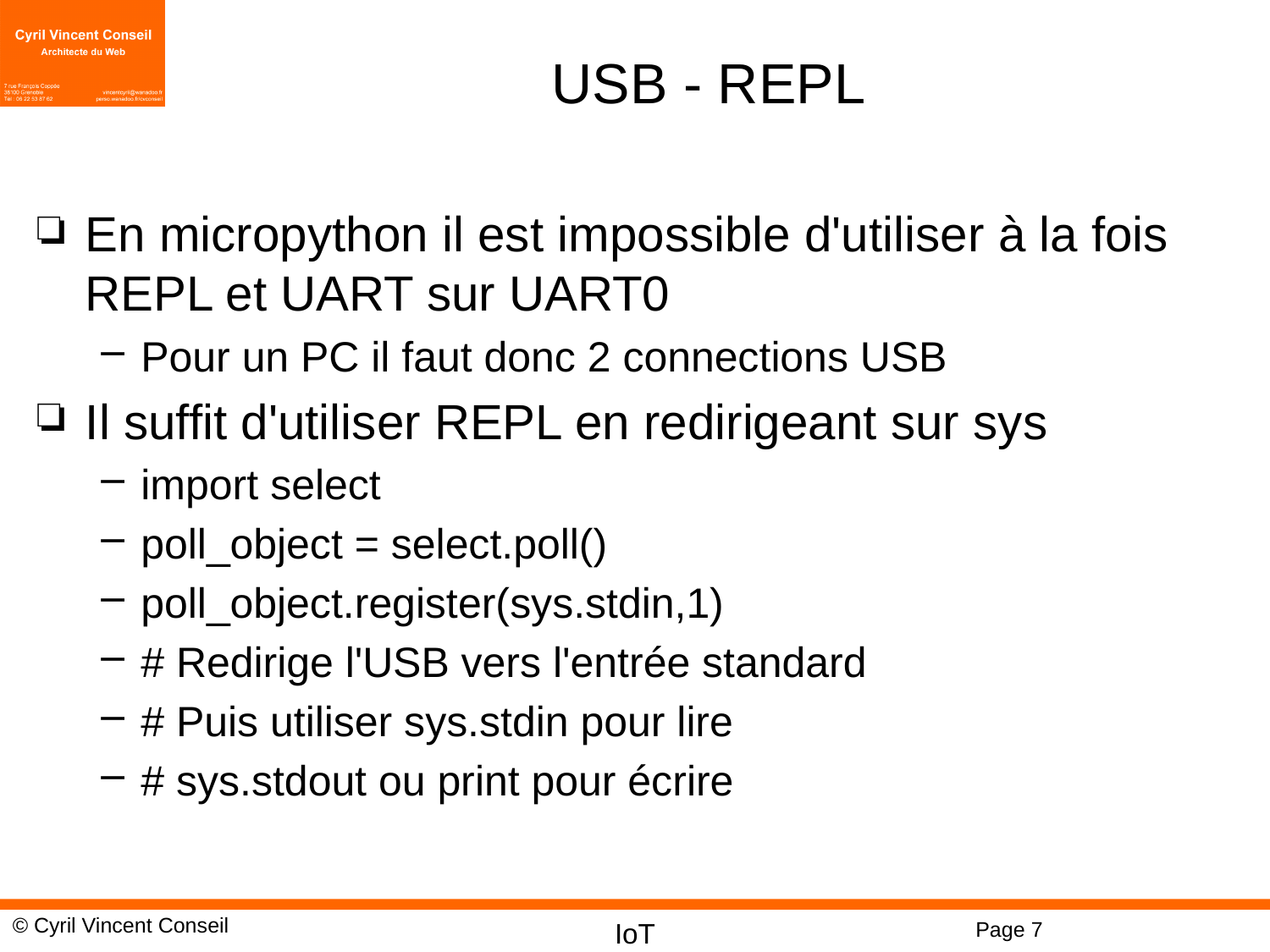

# USB - REPL
En micropython il est impossible d'utiliser à la fois REPL et UART sur UART0
Pour un PC il faut donc 2 connections USB
Il suffit d'utiliser REPL en redirigeant sur sys
import select
poll_object = select.poll()
poll_object.register(sys.stdin,1)
# Redirige l'USB vers l'entrée standard
# Puis utiliser sys.stdin pour lire
# sys.stdout ou print pour écrire